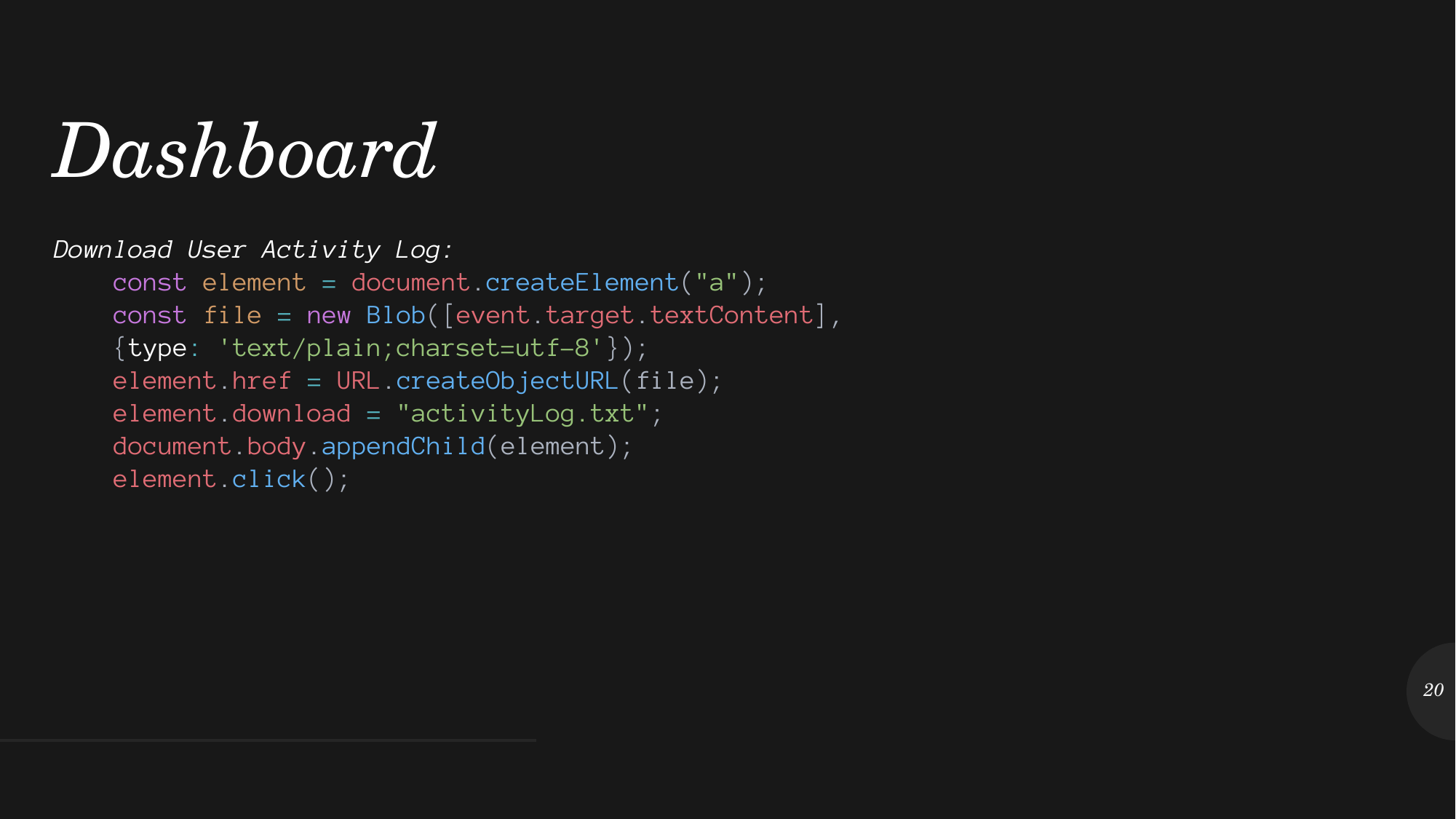

Dashboard
Download User Activity Log:
    const element = document.createElement("a");
    const file = new Blob([event.target.textContent],
    {type: 'text/plain;charset=utf-8'});
    element.href = URL.createObjectURL(file);
    element.download = "activityLog.txt";
    document.body.appendChild(element);
    element.click();
20